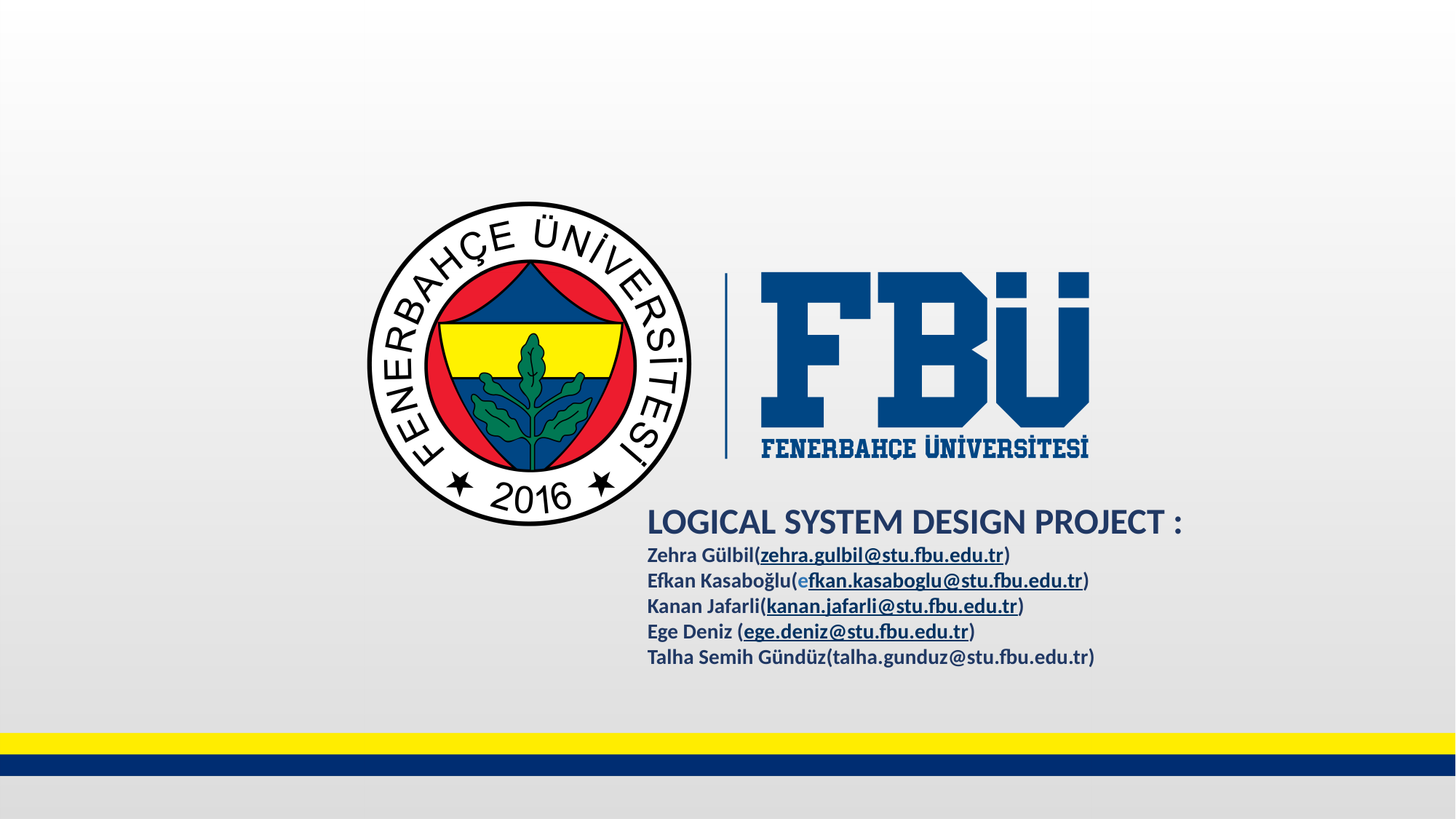

LOGICAL SYSTEM DESIGN PROJECT :
Zehra Gülbil(zehra.gulbil@stu.fbu.edu.tr)
Efkan Kasaboğlu(efkan.kasaboglu@stu.fbu.edu.tr)
Kanan Jafarli(kanan.jafarli@stu.fbu.edu.tr)
Ege Deniz (ege.deniz@stu.fbu.edu.tr)
Talha Semih Gündüz(talha.gunduz@stu.fbu.edu.tr)